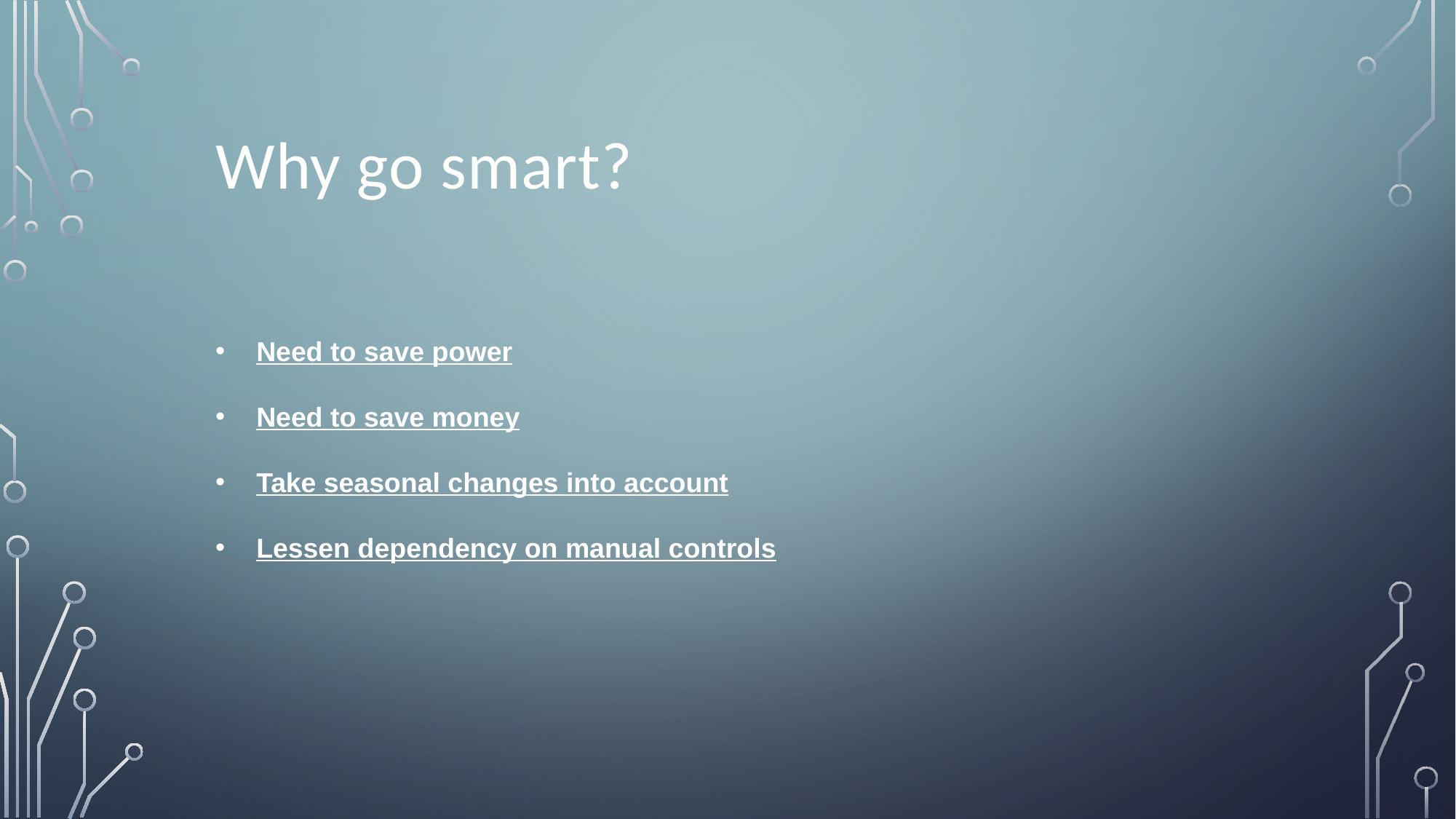

Why go smart?
Need to save power

Need to save money

Take seasonal changes into account

Lessen dependency on manual controls